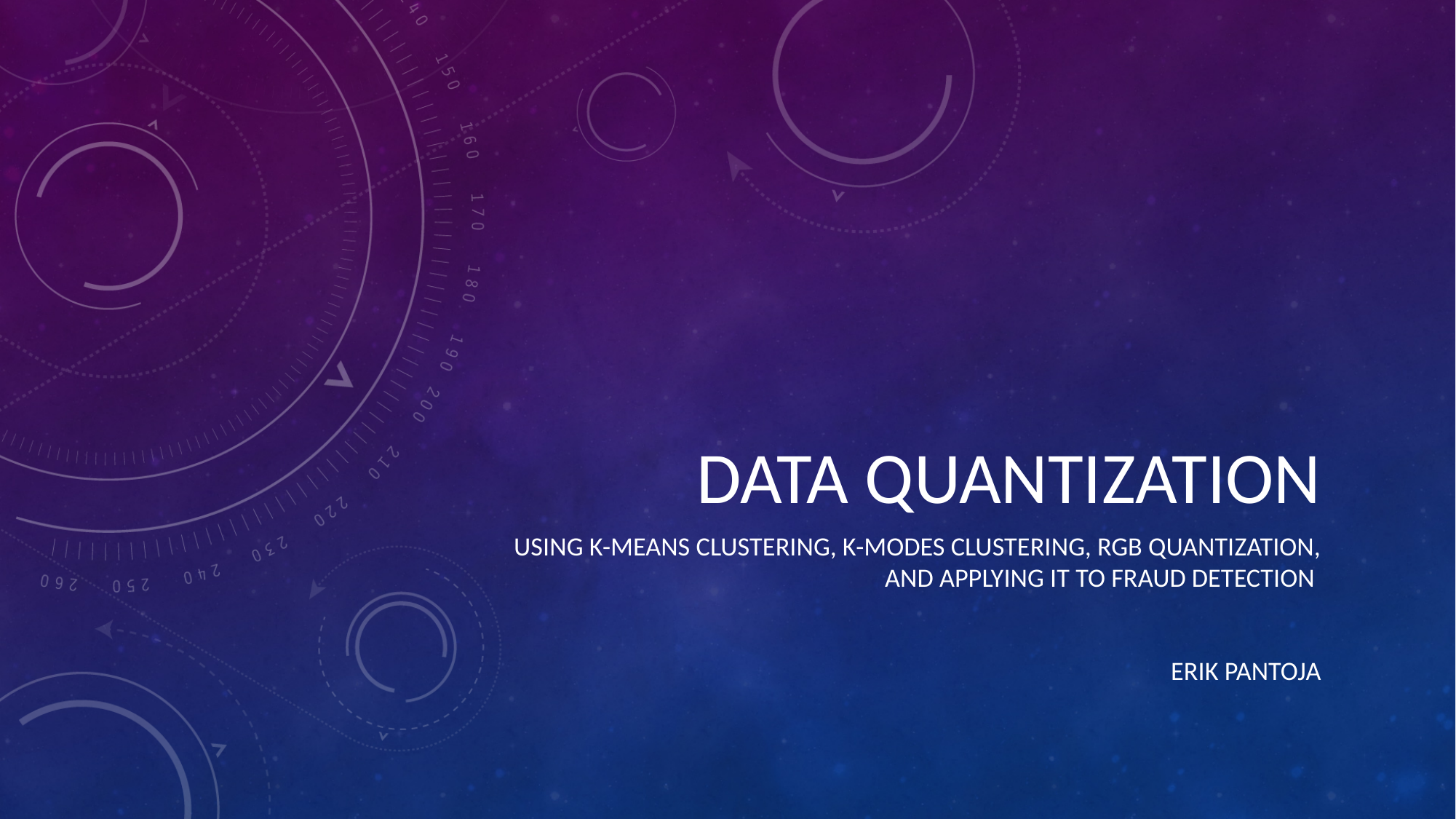

# DATA Quantization
Using K-Means clustering, k-modes clustering, RGB quantization, and applying it to fraud detection

Erik Pantoja